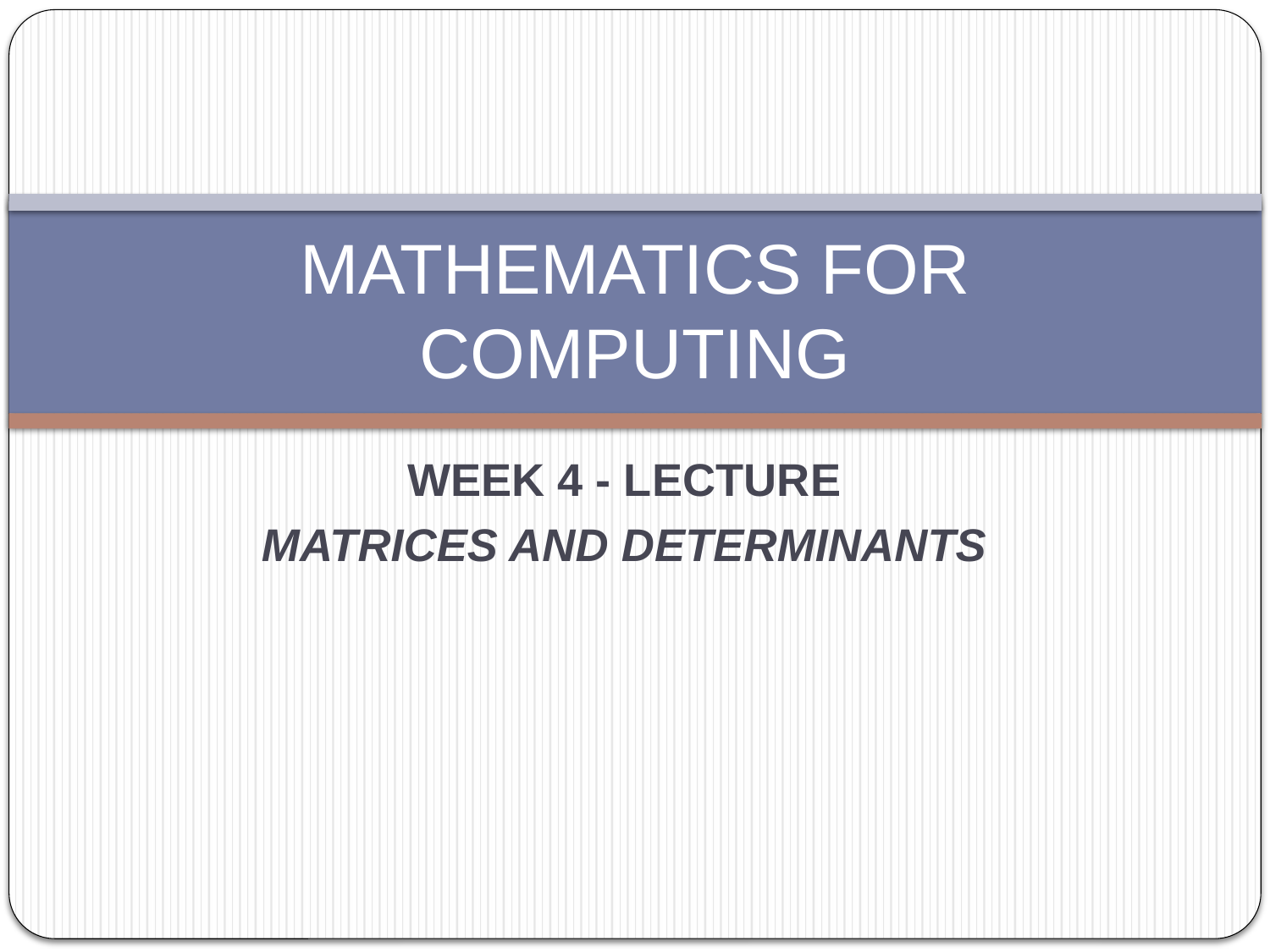

# MATHEMATICS FOR COMPUTING
WEEK 4 - LECTURE
MATRICES AND DETERMINANTS